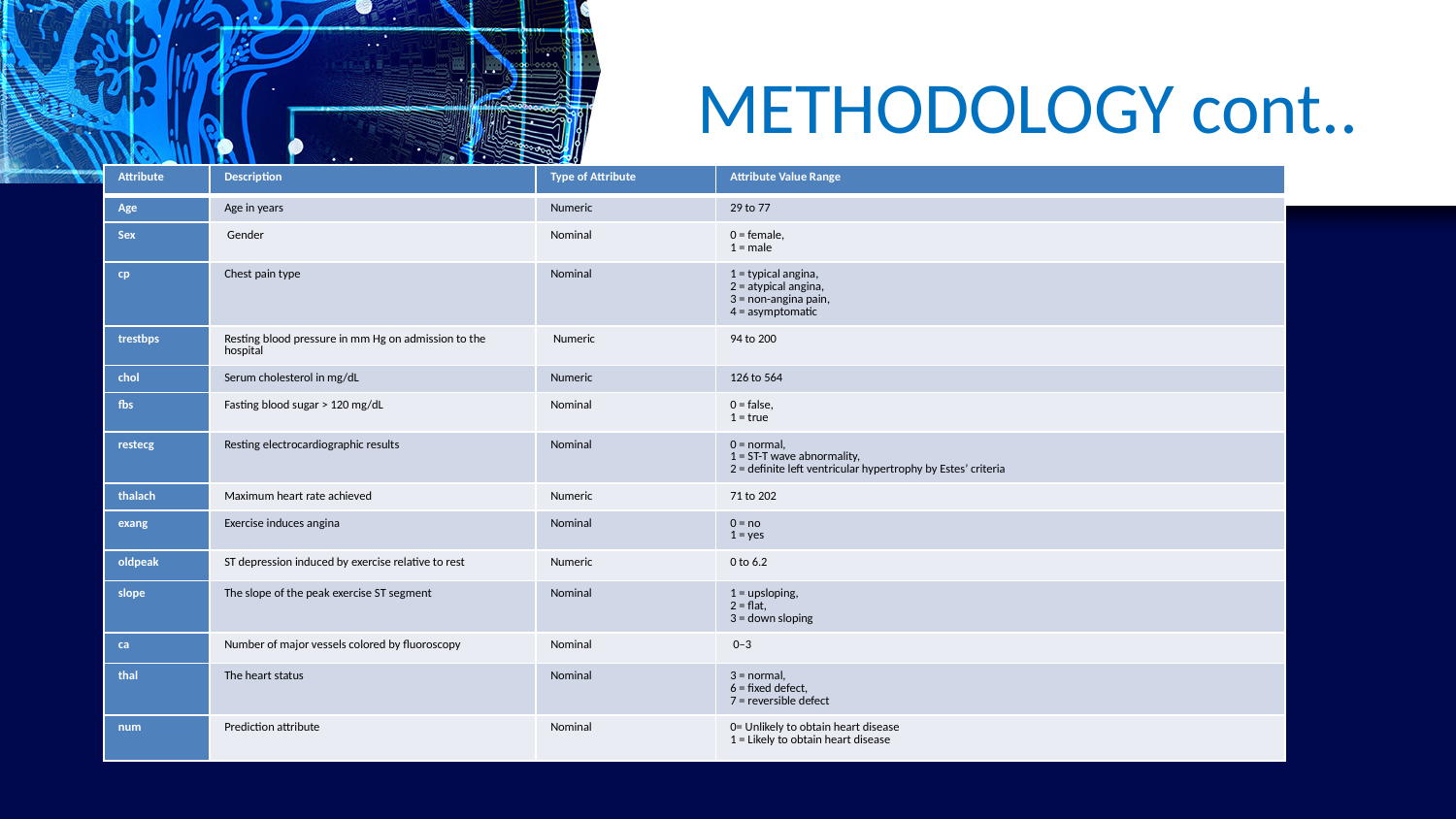

# METHODOLOGY cont..
| Attribute | Description | Type of Attribute | Attribute Value Range |
| --- | --- | --- | --- |
| Age | Age in years | Numeric | 29 to 77 |
| Sex | Gender | Nominal | 0 = female, 1 = male |
| cp | Chest pain type | Nominal | 1 = typical angina, 2 = atypical angina, 3 = non-angina pain, 4 = asymptomatic |
| trestbps | Resting blood pressure in mm Hg on admission to the hospital | Numeric | 94 to 200 |
| chol | Serum cholesterol in mg/dL | Numeric | 126 to 564 |
| fbs | Fasting blood sugar > 120 mg/dL | Nominal | 0 = false, 1 = true |
| restecg | Resting electrocardiographic results | Nominal | 0 = normal, 1 = ST-T wave abnormality, 2 = definite left ventricular hypertrophy by Estes’ criteria |
| thalach | Maximum heart rate achieved | Numeric | 71 to 202 |
| exang | Exercise induces angina | Nominal | 0 = no 1 = yes |
| oldpeak | ST depression induced by exercise relative to rest | Numeric | 0 to 6.2 |
| slope | The slope of the peak exercise ST segment | Nominal | 1 = upsloping, 2 = flat, 3 = down sloping |
| ca | Number of major vessels colored by fluoroscopy | Nominal | 0–3 |
| thal | The heart status | Nominal | 3 = normal, 6 = fixed defect, 7 = reversible defect |
| num | Prediction attribute | Nominal | 0= Unlikely to obtain heart disease 1 = Likely to obtain heart disease |